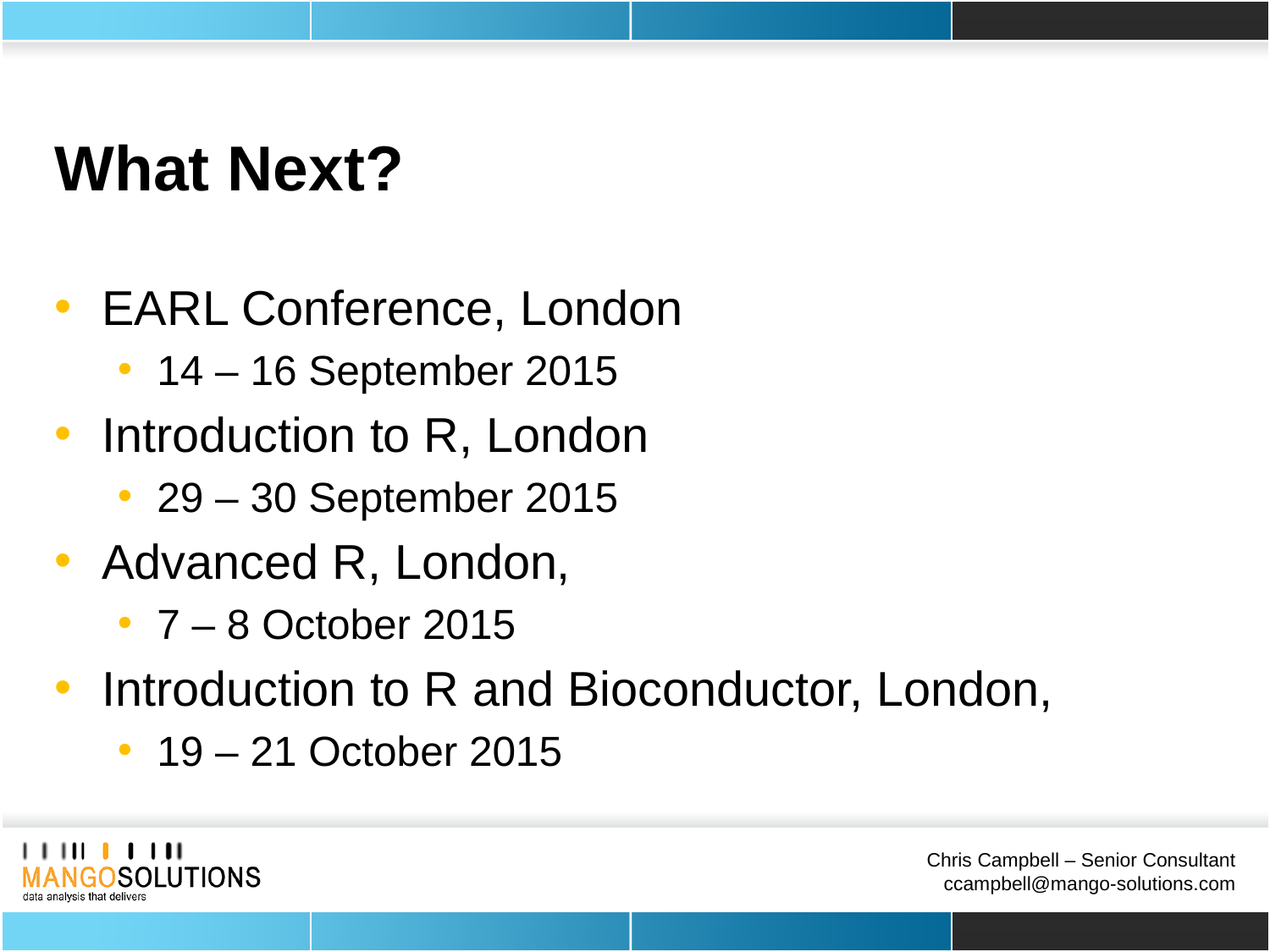

# What Next?
EARL Conference, London
14 – 16 September 2015
Introduction to R, London
29 – 30 September 2015
Advanced R, London,
7 – 8 October 2015
Introduction to R and Bioconductor, London,
19 – 21 October 2015